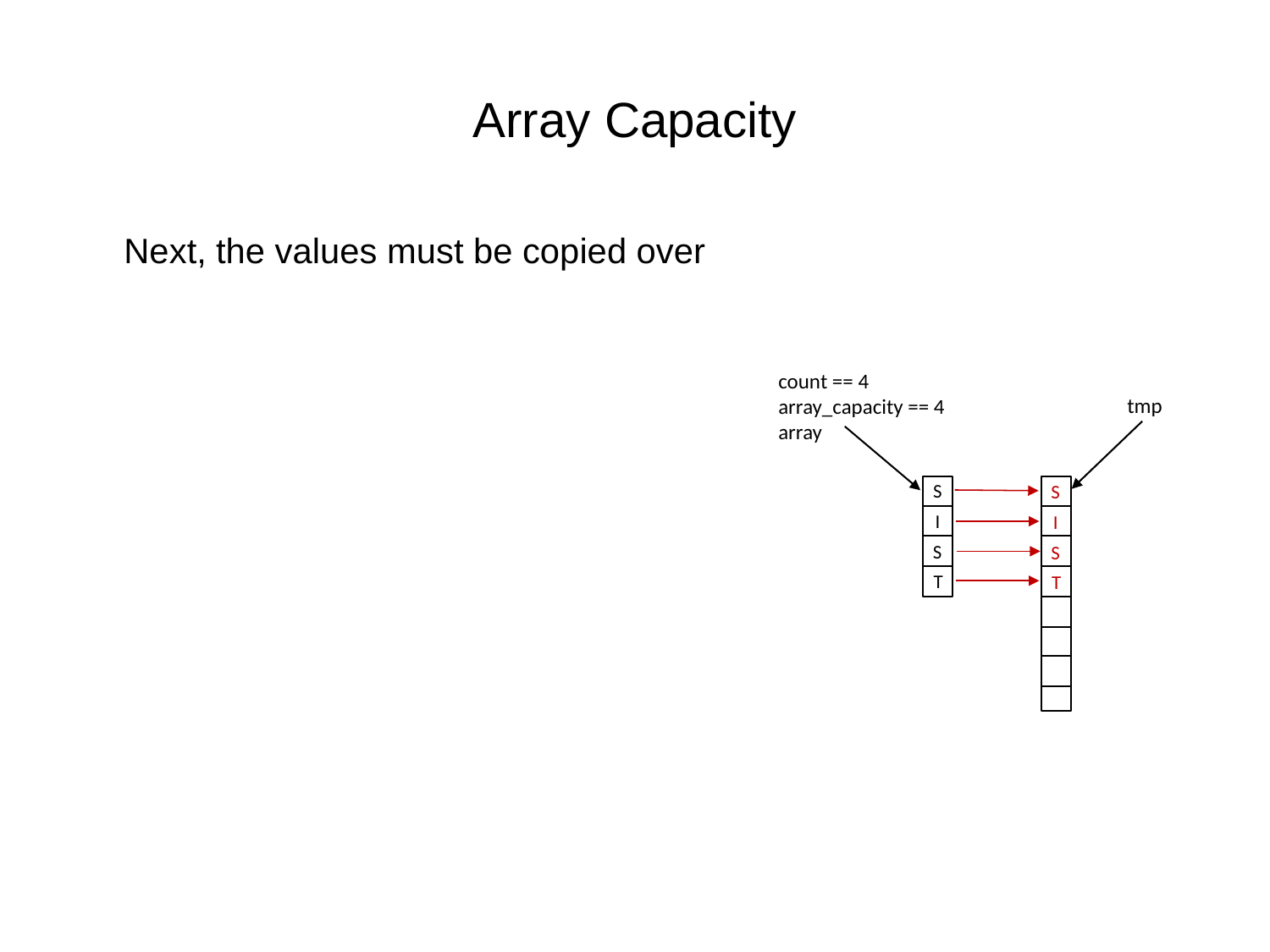

Array Capacity
	Next, the values must be copied over
count == 4
array_capacity == 4
array
S

I
S
T
tmp

S
I
S
T